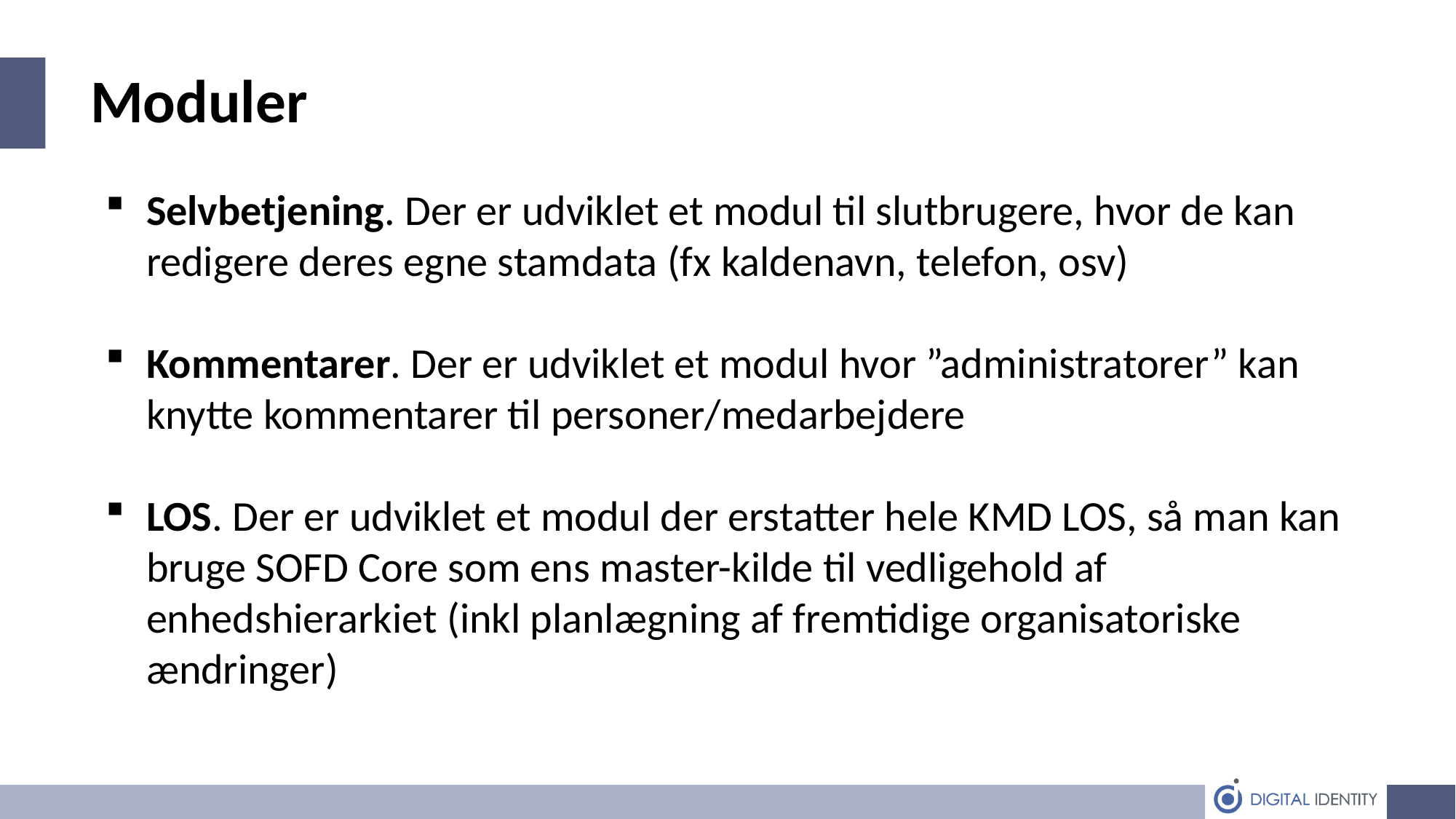

Moduler

Selvbetjening. Der er udviklet et modul til slutbrugere, hvor de kan redigere deres egne stamdata (fx kaldenavn, telefon, osv)

Kommentarer. Der er udviklet et modul hvor ”administratorer” kan knytte kommentarer til personer/medarbejdere

LOS. Der er udviklet et modul der erstatter hele KMD LOS, så man kan bruge SOFD Core som ens master-kilde til vedligehold af enhedshierarkiet (inkl planlægning af fremtidige organisatoriske ændringer)